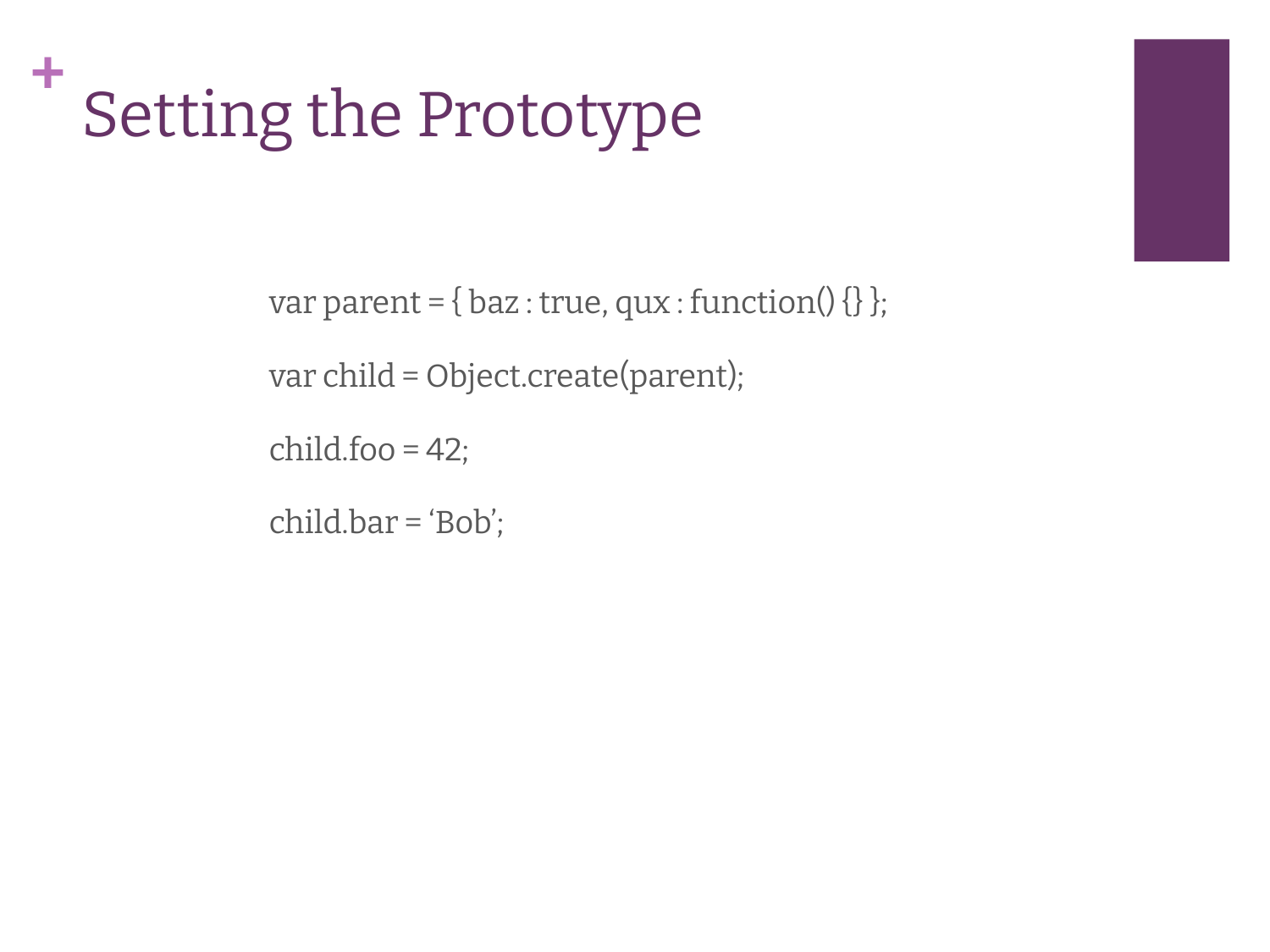

# Setting the Prototype
var parent = { baz : true, qux : function() {} };
var child = Object.create(parent);
child.foo = 42;
child.bar = ‘Bob’;